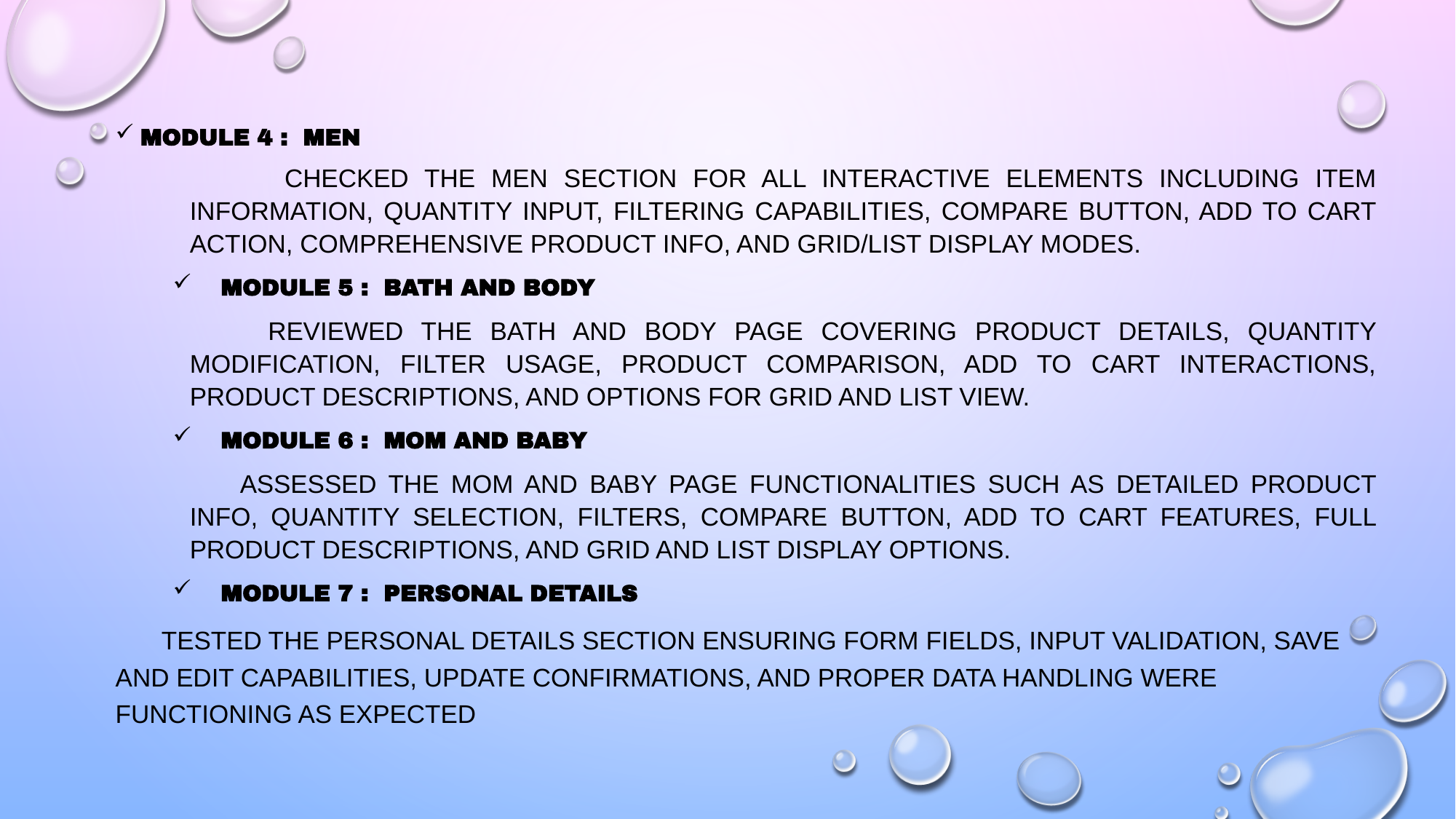

Module 4 :  men
       Checked the Men section for all interactive elements including item information, quantity input, filtering capabilities, compare button, add to cart action, comprehensive product info, and grid/list display modes.
Module 5 :  bath and body
     Reviewed the Bath and Body page covering product details, quantity modification, filter usage, product comparison, add to cart interactions, product descriptions, and options for grid and list view.
Module 6 :  mom and baby
     Assessed the Mom and Baby page functionalities such as detailed product info, quantity selection, filters, compare button, add to cart features, full product descriptions, and grid and list display options.
Module 7 :  personal details
         Tested the Personal Details section ensuring form fields, input validation, save and edit capabilities, update confirmations, and proper data handling were functioning as expected